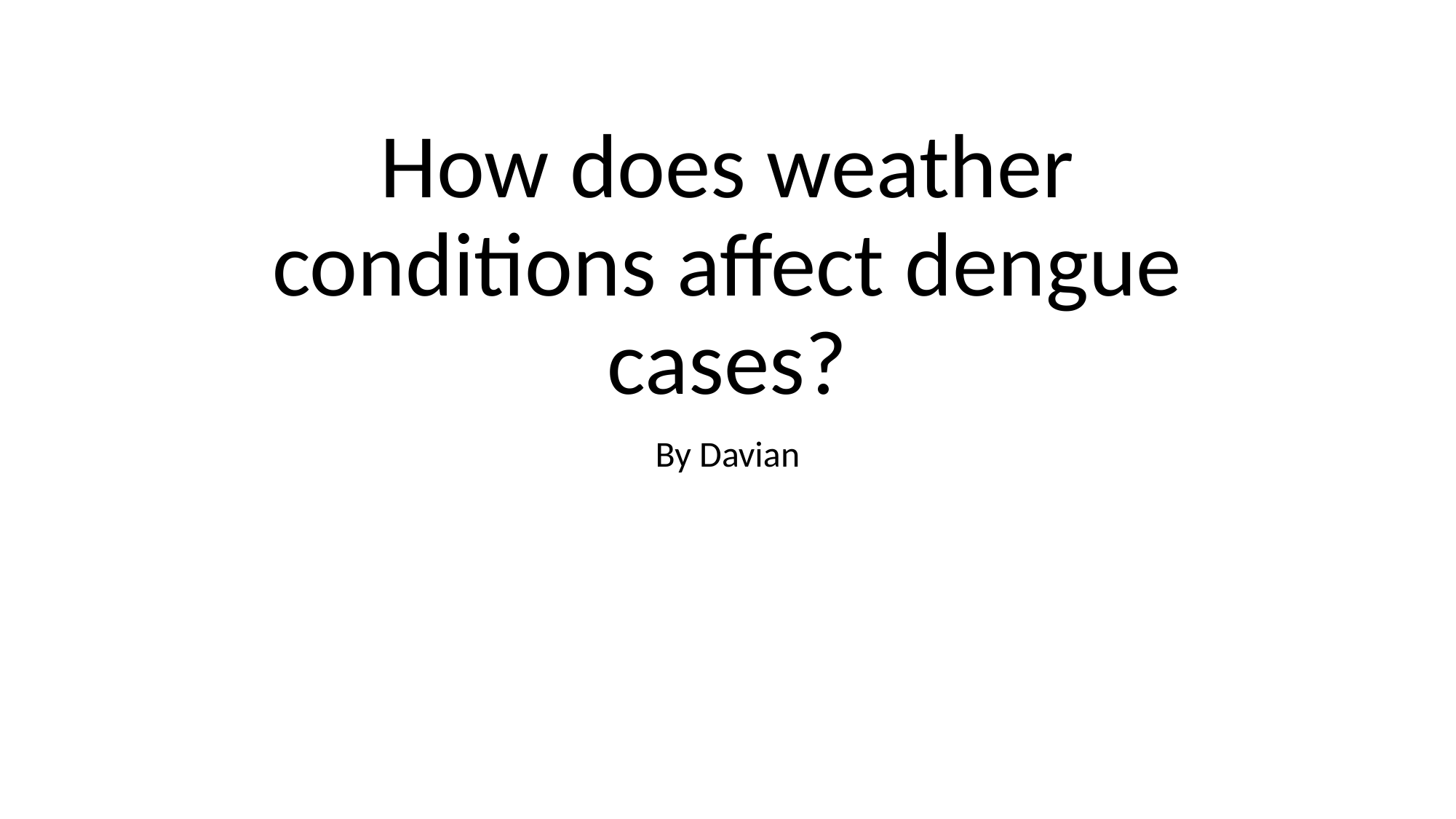

# How does weather conditions affect dengue cases?
By Davian